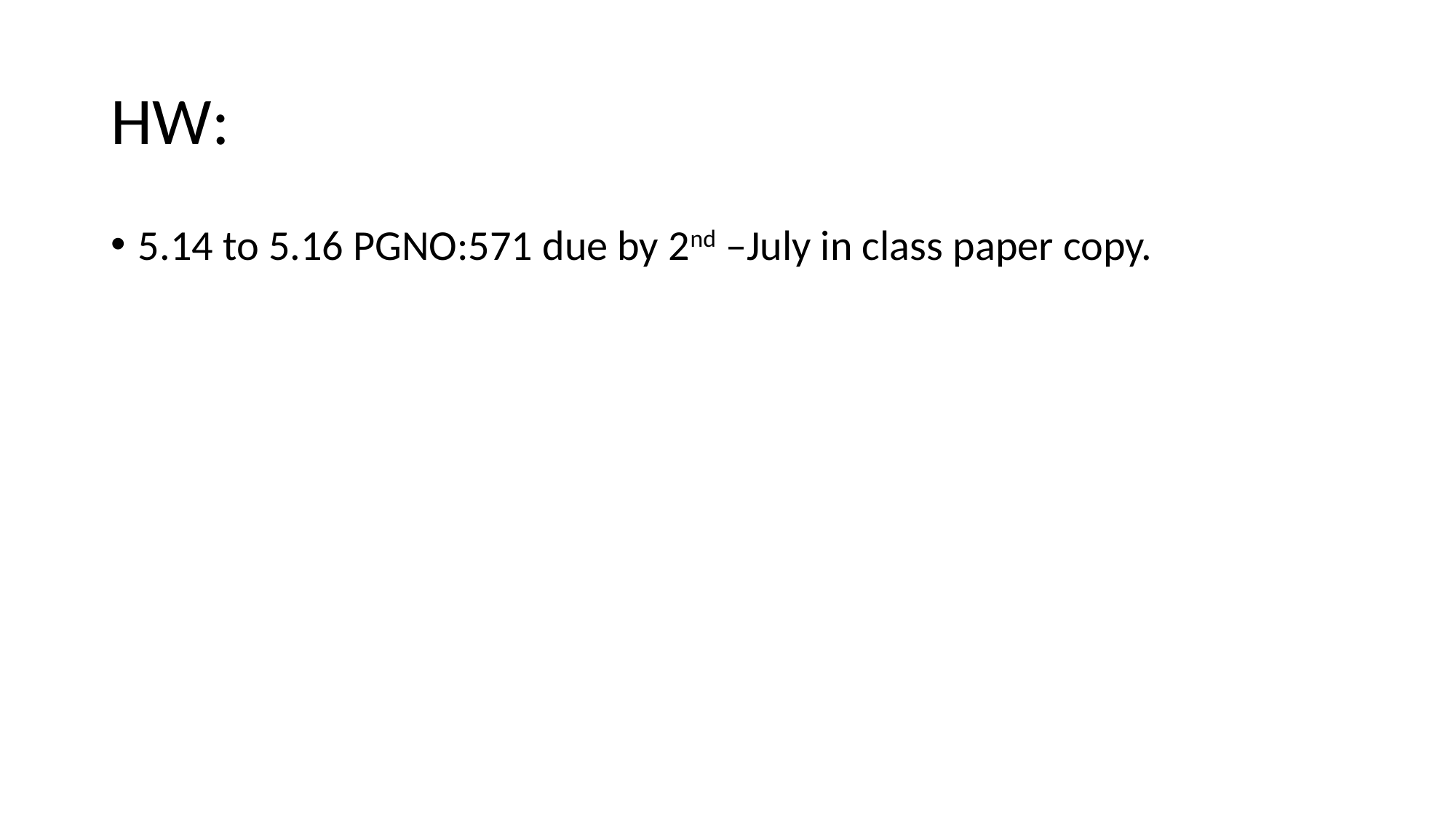

# HW:
5.14 to 5.16 PGNO:571 due by 2nd –July in class paper copy.